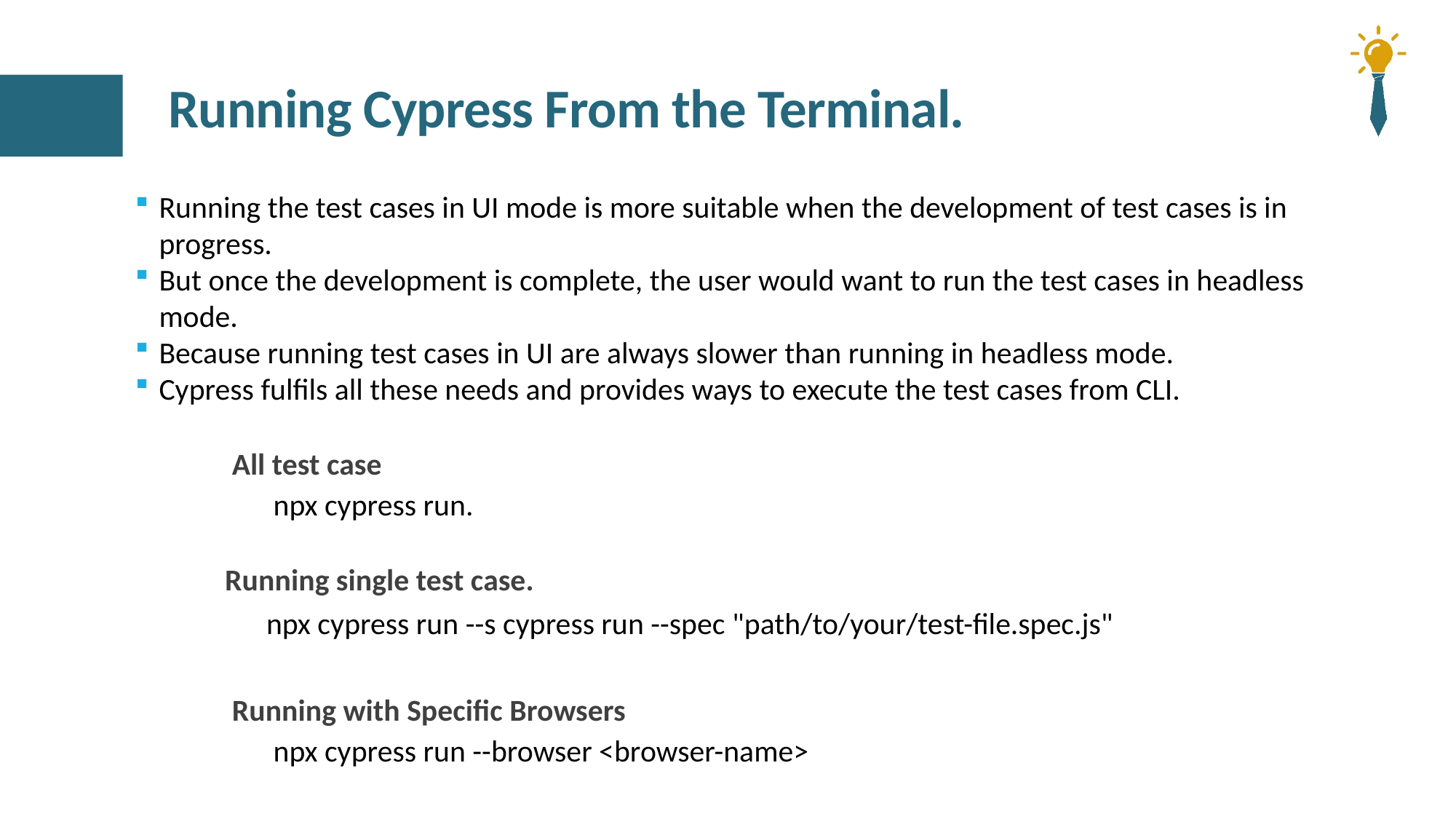

# Running Cypress From the Terminal.
Running the test cases in UI mode is more suitable when the development of test cases is in progress.
But once the development is complete, the user would want to run the test cases in headless mode.
Because running test cases in UI are always slower than running in headless mode.
Cypress fulfils all these needs and provides ways to execute the test cases from CLI.

              All test case
                    npx cypress run.

             Running single test case.
                   npx cypress run --s cypress run --spec "path/to/your/test-file.spec.js"

              Running with Specific Browsers
                    npx cypress run --browser <browser-name>